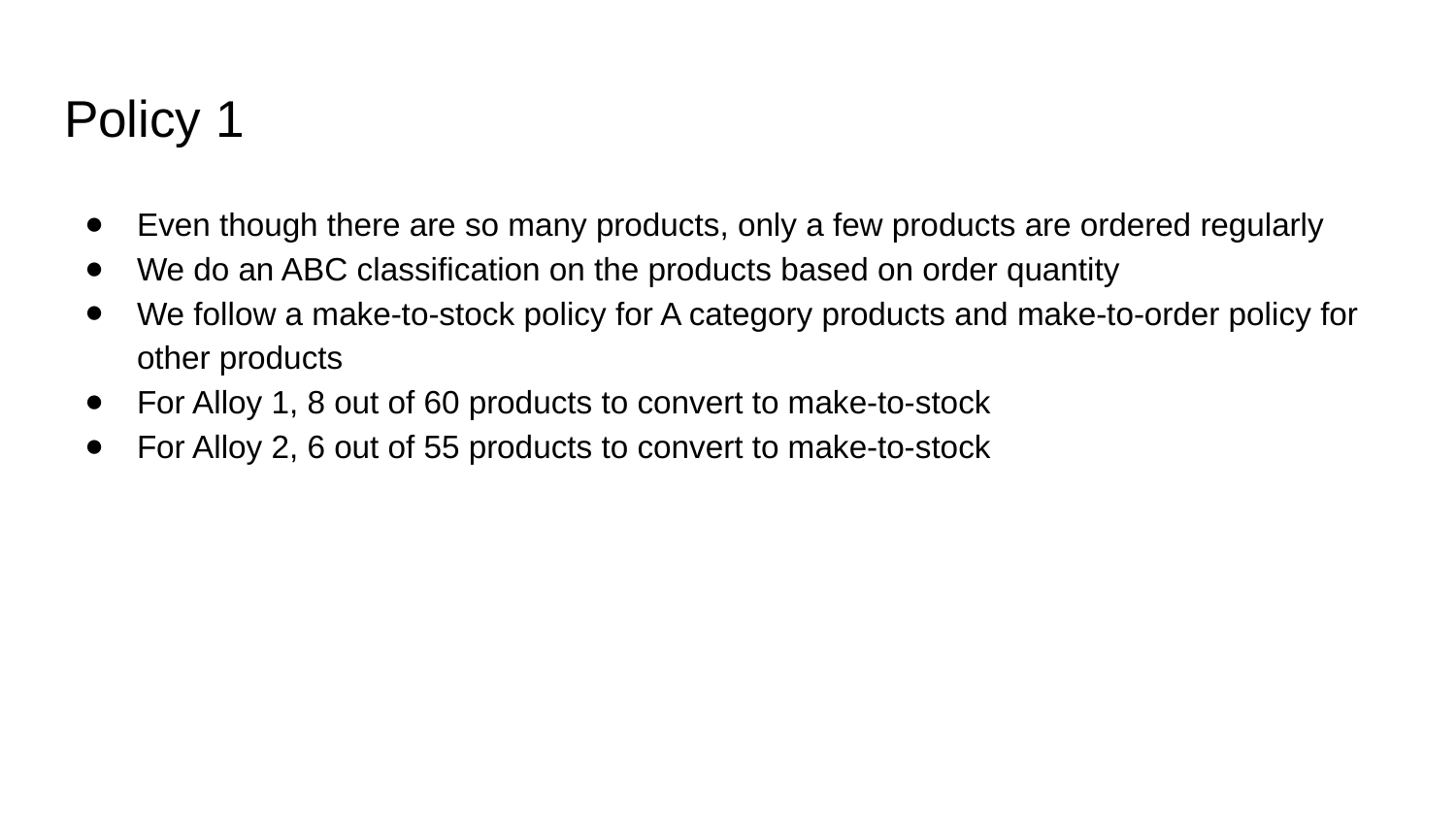

# Policy 1
Even though there are so many products, only a few products are ordered regularly
We do an ABC classification on the products based on order quantity
We follow a make-to-stock policy for A category products and make-to-order policy for other products
For Alloy 1, 8 out of 60 products to convert to make-to-stock
For Alloy 2, 6 out of 55 products to convert to make-to-stock